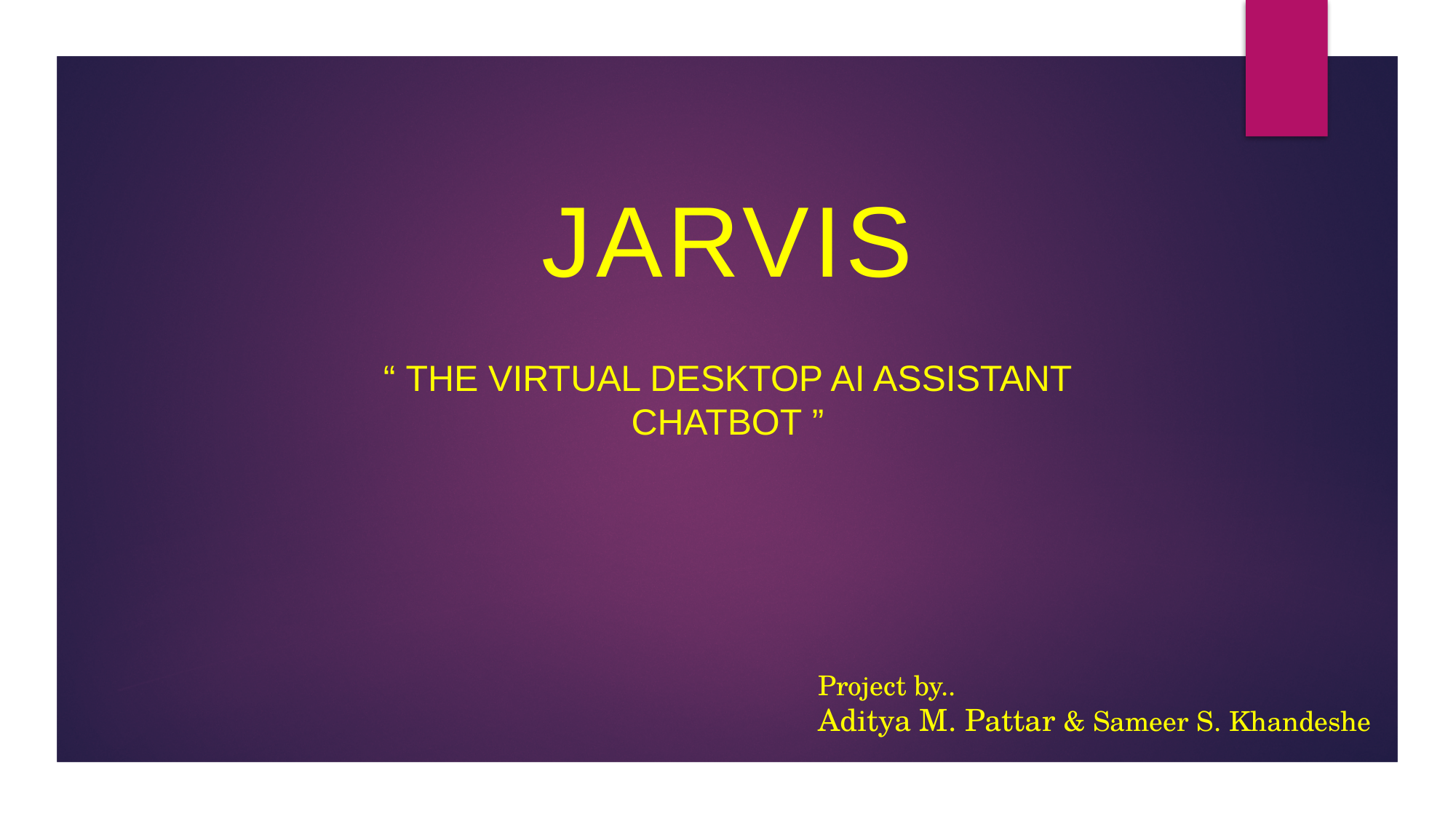

# JARVIS
“ The virtual desktop AI Assistant chatbot ”
Project by..
Aditya M. Pattar & Sameer S. Khandeshe